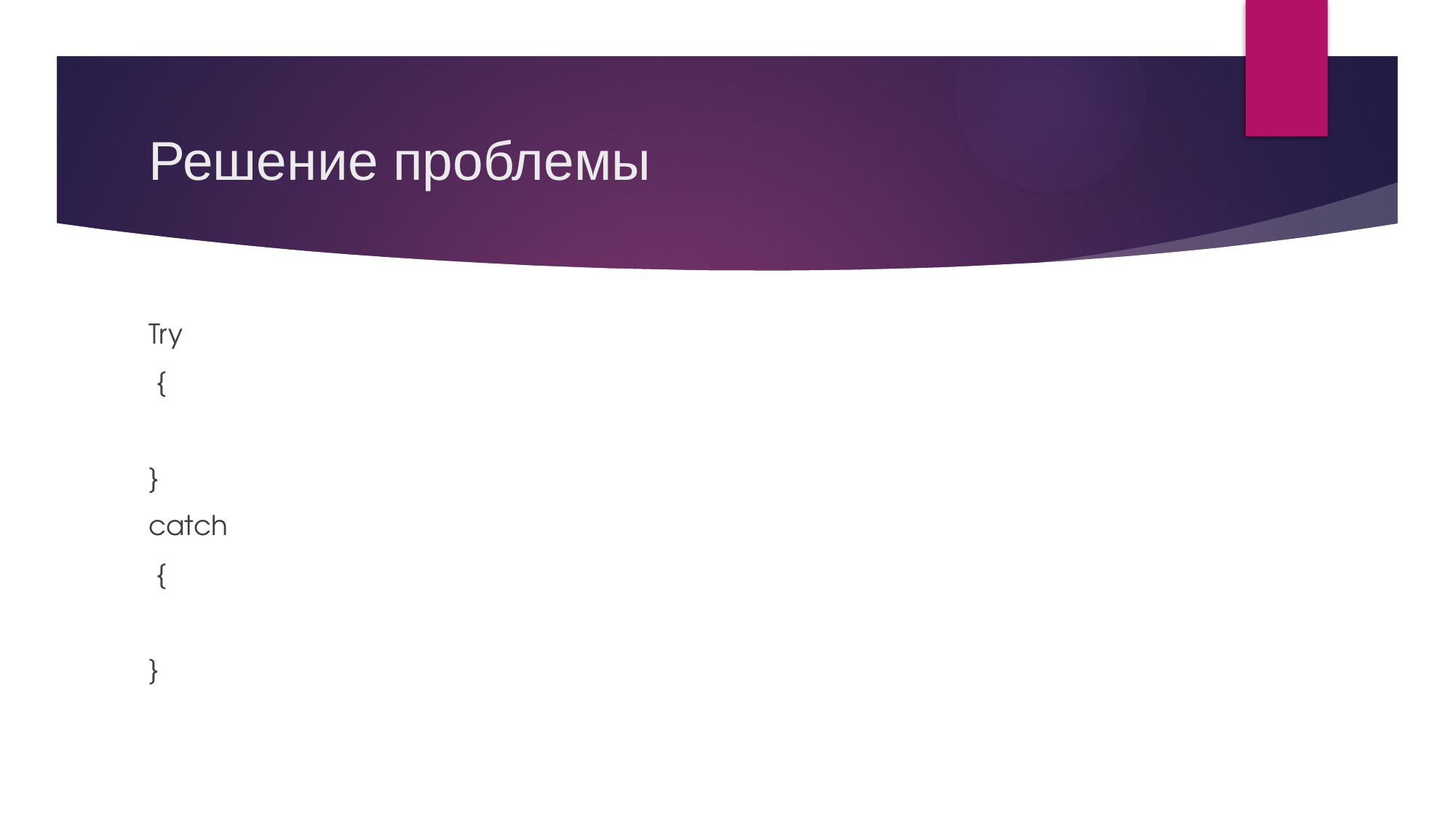

# Решение проблемы
Try
 {

}
catch
 {

}